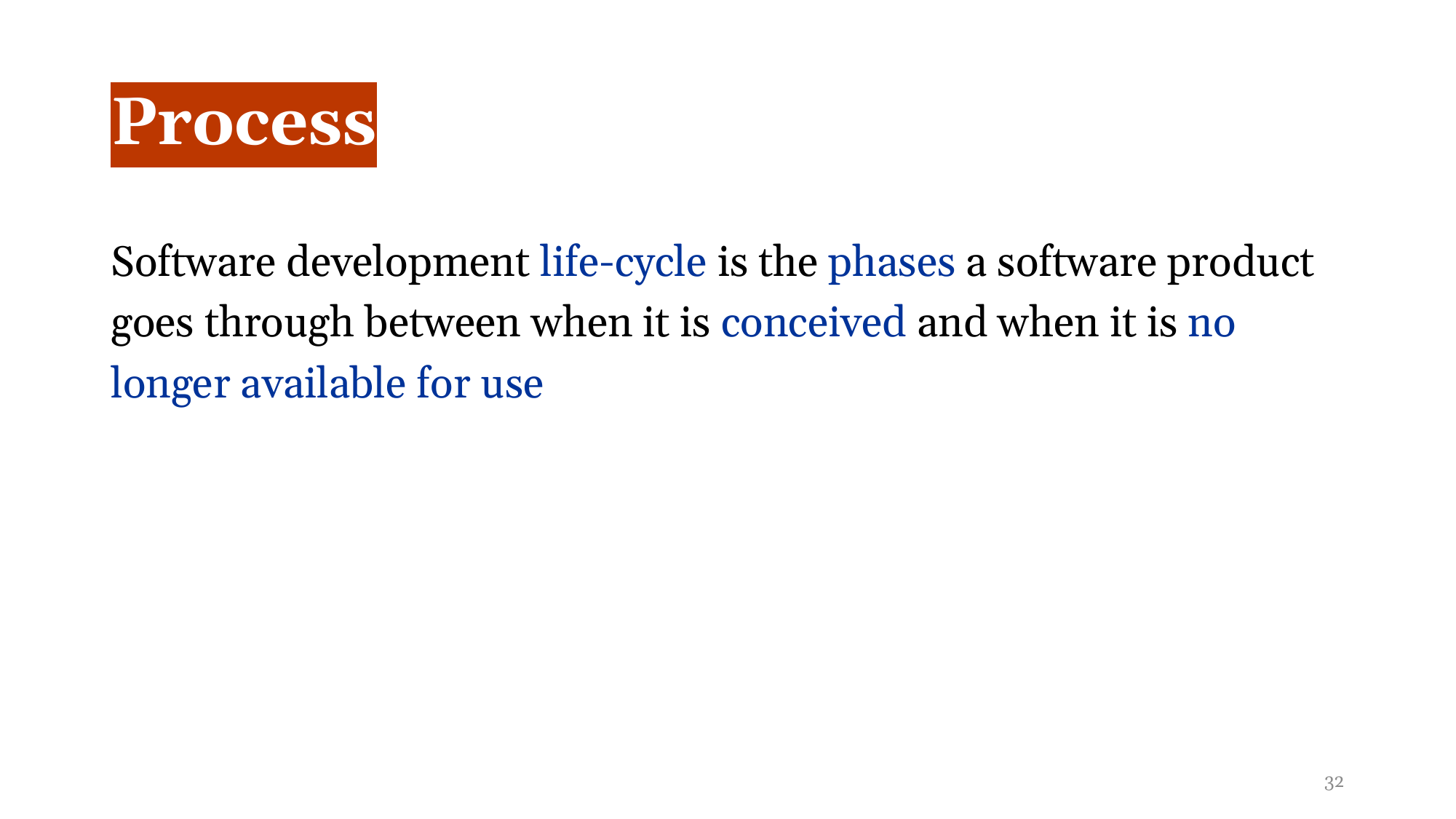

# Process
Software development life-cycle is the phases a software product goes through between when it is conceived and when it is no longer available for use
32